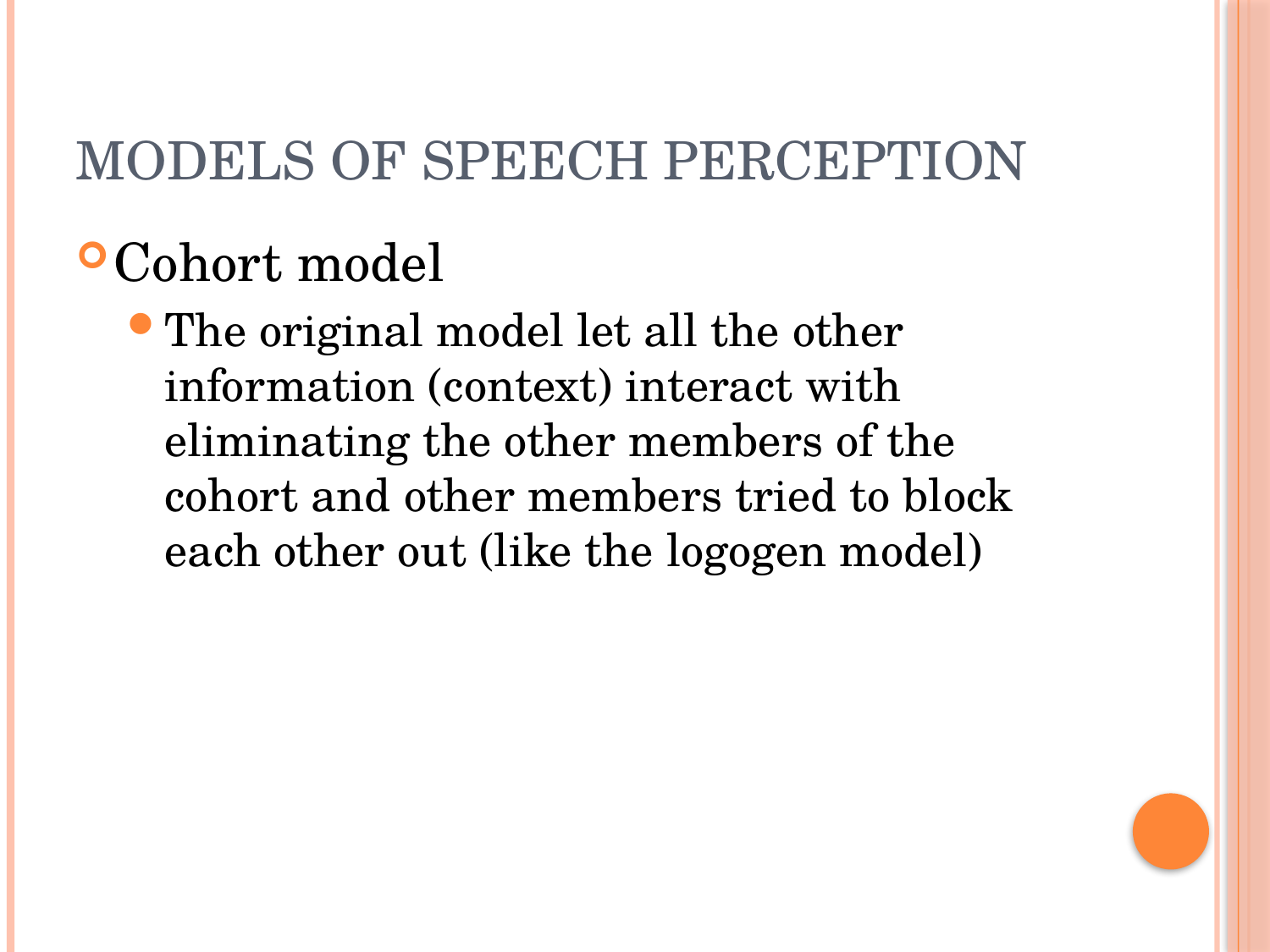

# Models of Speech Perception
Cohort model
The original model let all the other information (context) interact with eliminating the other members of the cohort and other members tried to block each other out (like the logogen model)